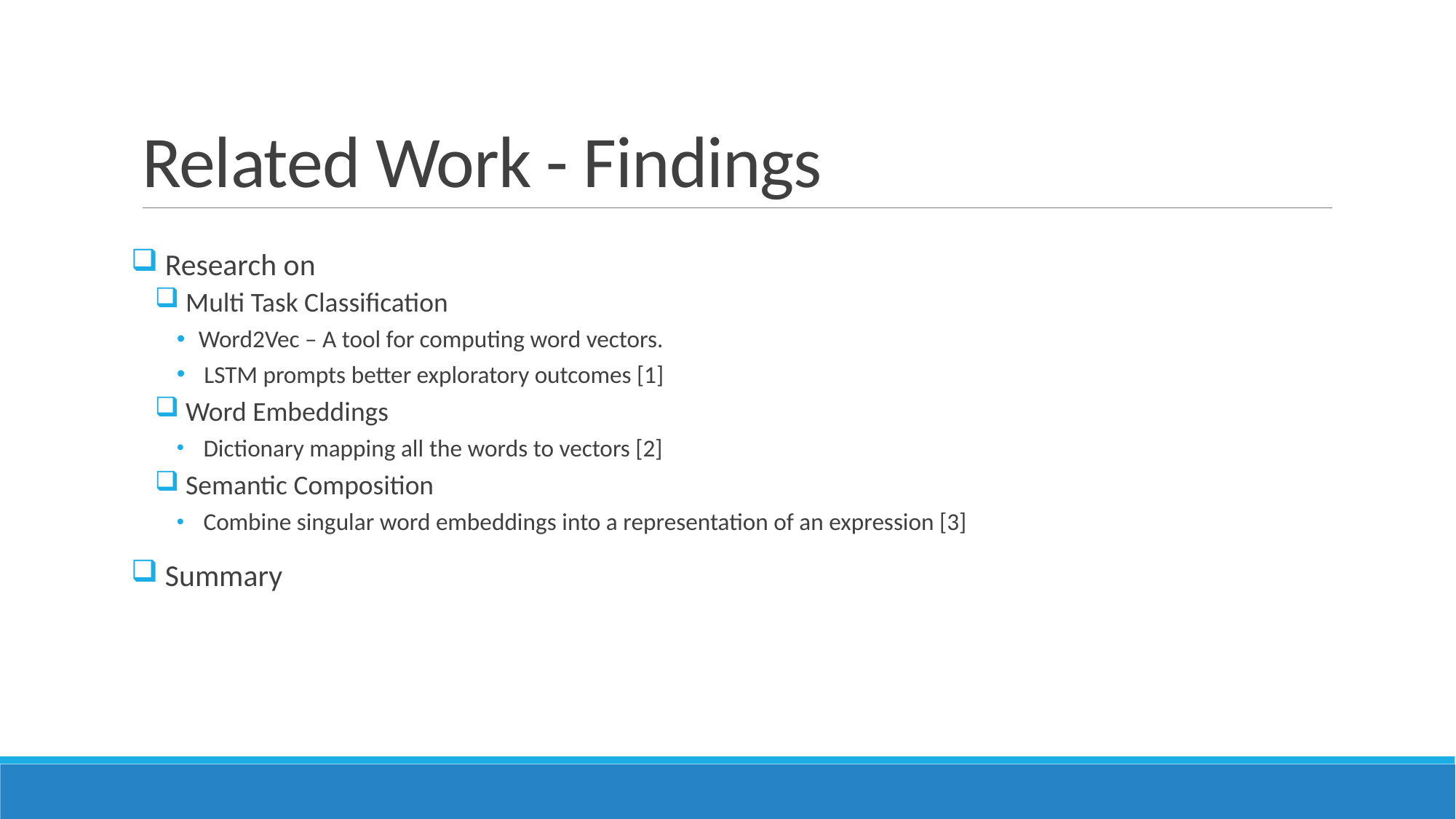

# Related Work - Findings
 Research on
 Multi Task Classification
Word2Vec – A tool for computing word vectors.
 LSTM prompts better exploratory outcomes [1]
 Word Embeddings
 Dictionary mapping all the words to vectors [2]
 Semantic Composition
 Combine singular word embeddings into a representation of an expression [3]
 Summary